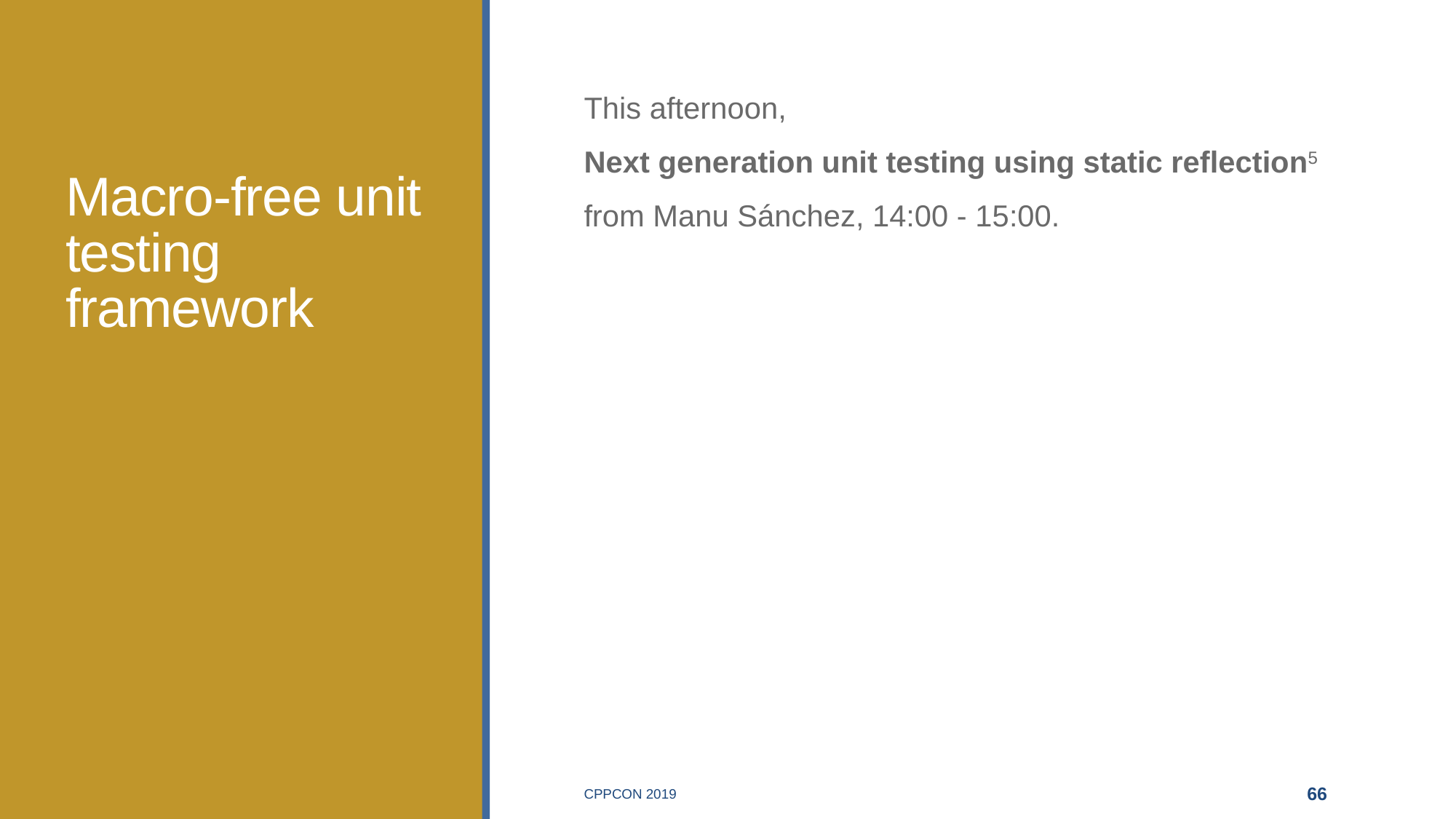

# Macro-free unit testing framework
This afternoon,
Next generation unit testing using static reflection5
from Manu Sánchez, 14:00 - 15:00.

CppCon 2019
66